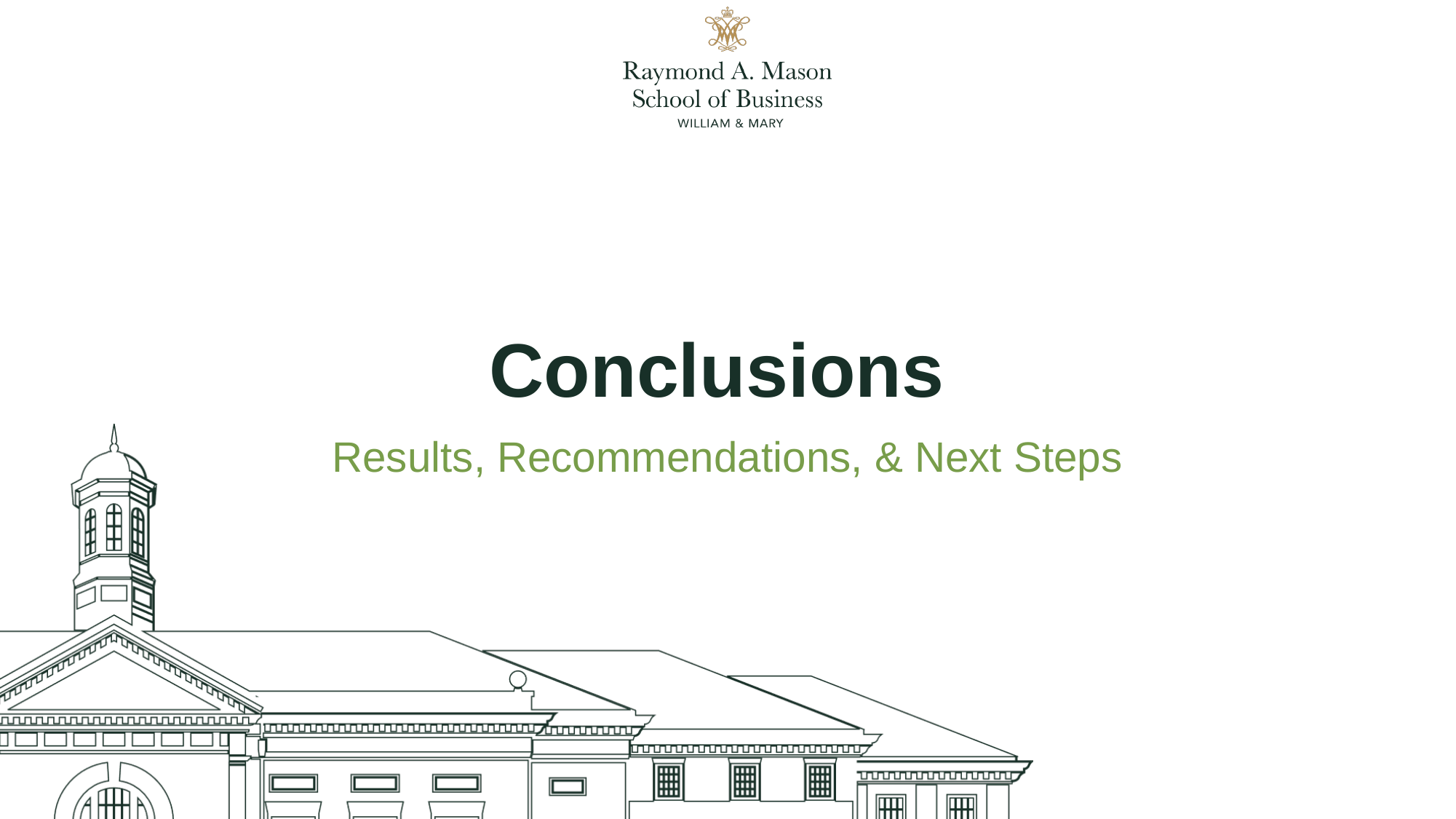

# Conclusions
Results, Recommendations, & Next Steps